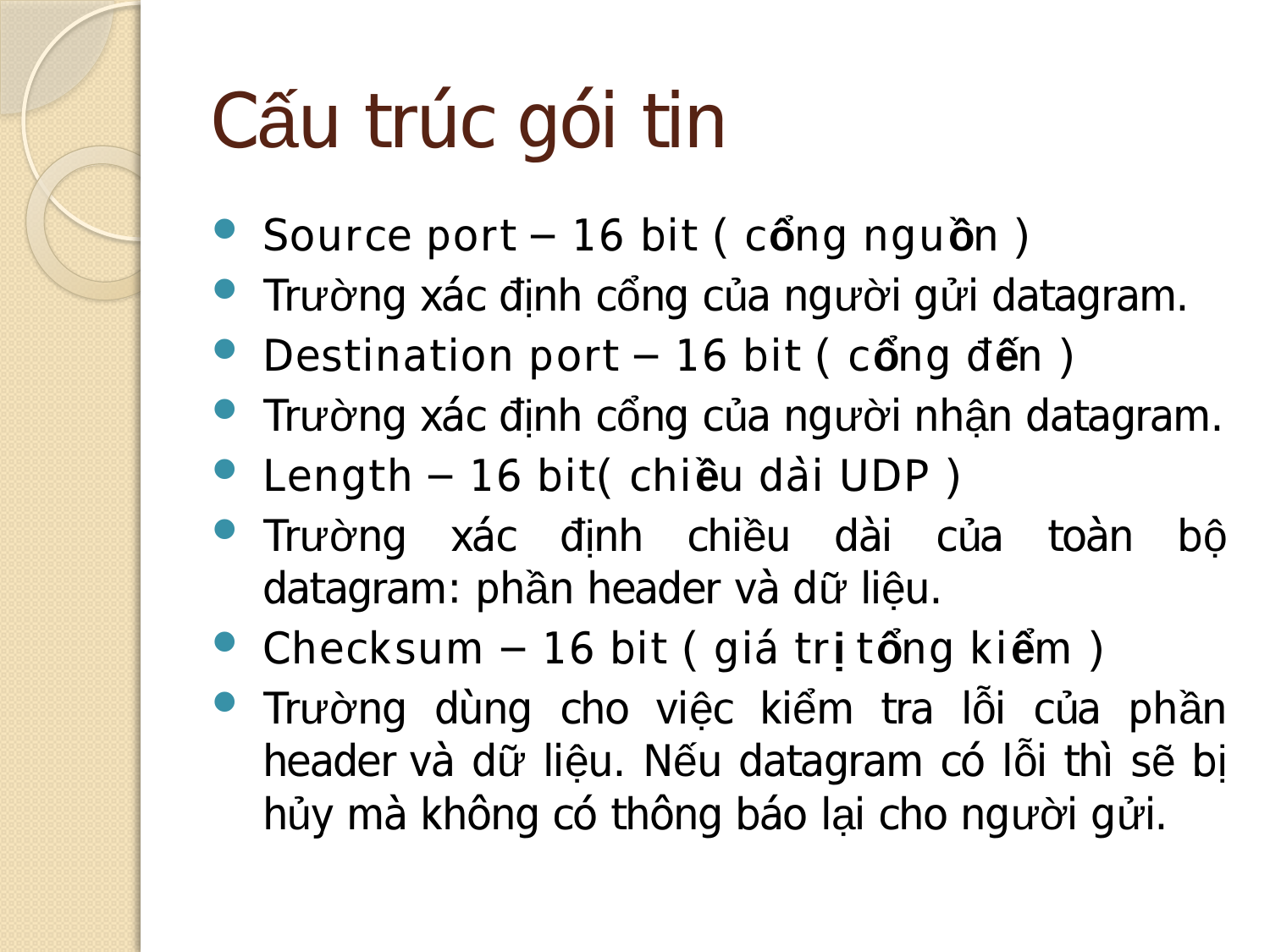

# Cấu trúc gói tin
Source port – 16 bit ( cổng nguồn )
Trường xác định cổng của người gửi datagram.
Destination port – 16 bit ( cổng đến )
Trường xác định cổng của người nhận datagram.
Length – 16 bit( chiều dài UDP )
Trường xác định chiều dài của toàn bộ datagram: phần header và dữ liệu.
Checksum – 16 bit ( giá trị tổng kiểm )
Trường dùng cho việc kiểm tra lỗi của phần header và dữ liệu. Nếu datagram có lỗi thì sẽ bị hủy mà không có thông báo lại cho người gửi.